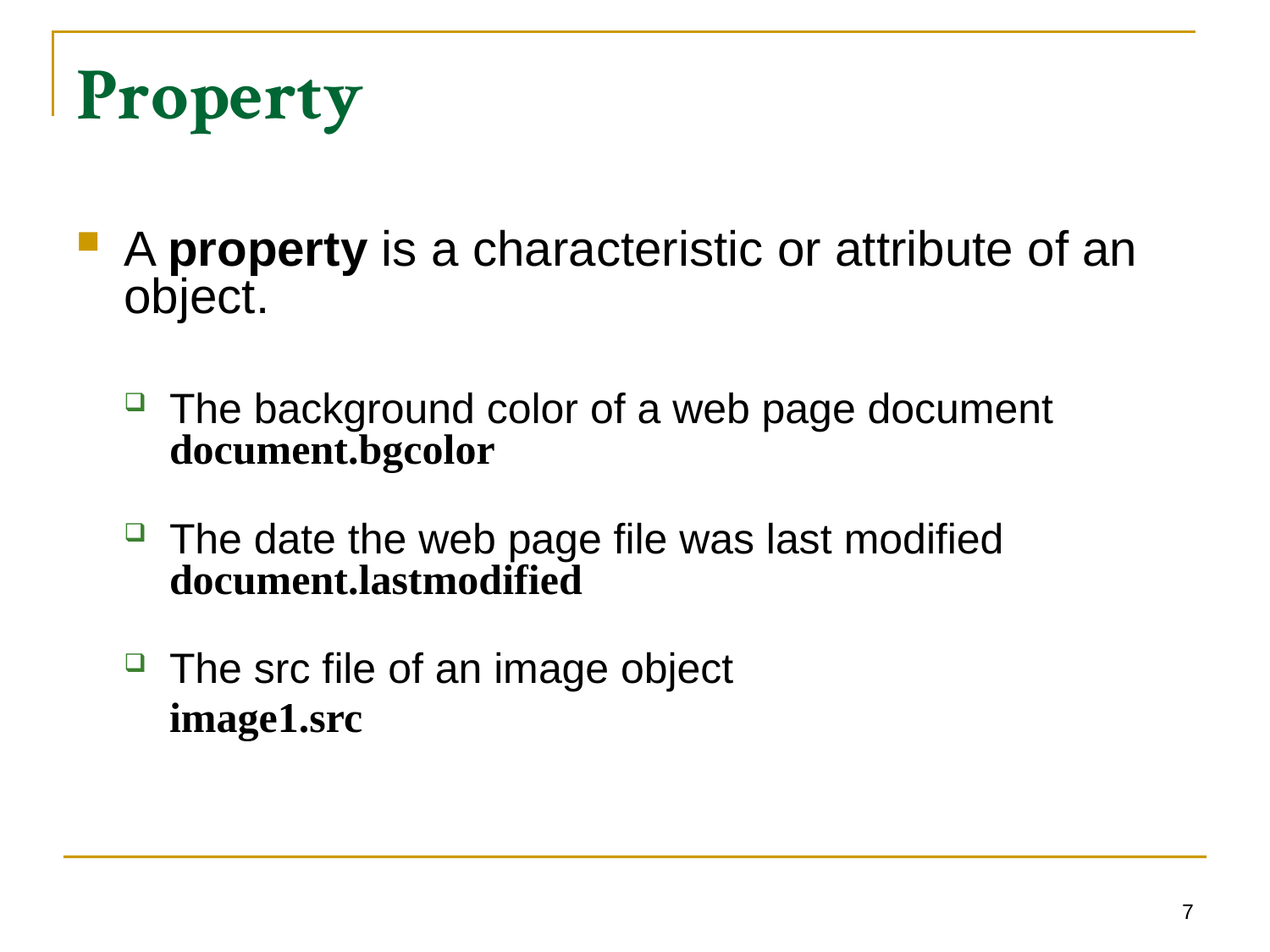

# Property
A property is a characteristic or attribute of an object.
The background color of a web page document
document.bgcolor
The date the web page file was last modified
document.lastmodified
The src file of an image object
	image1.src
7